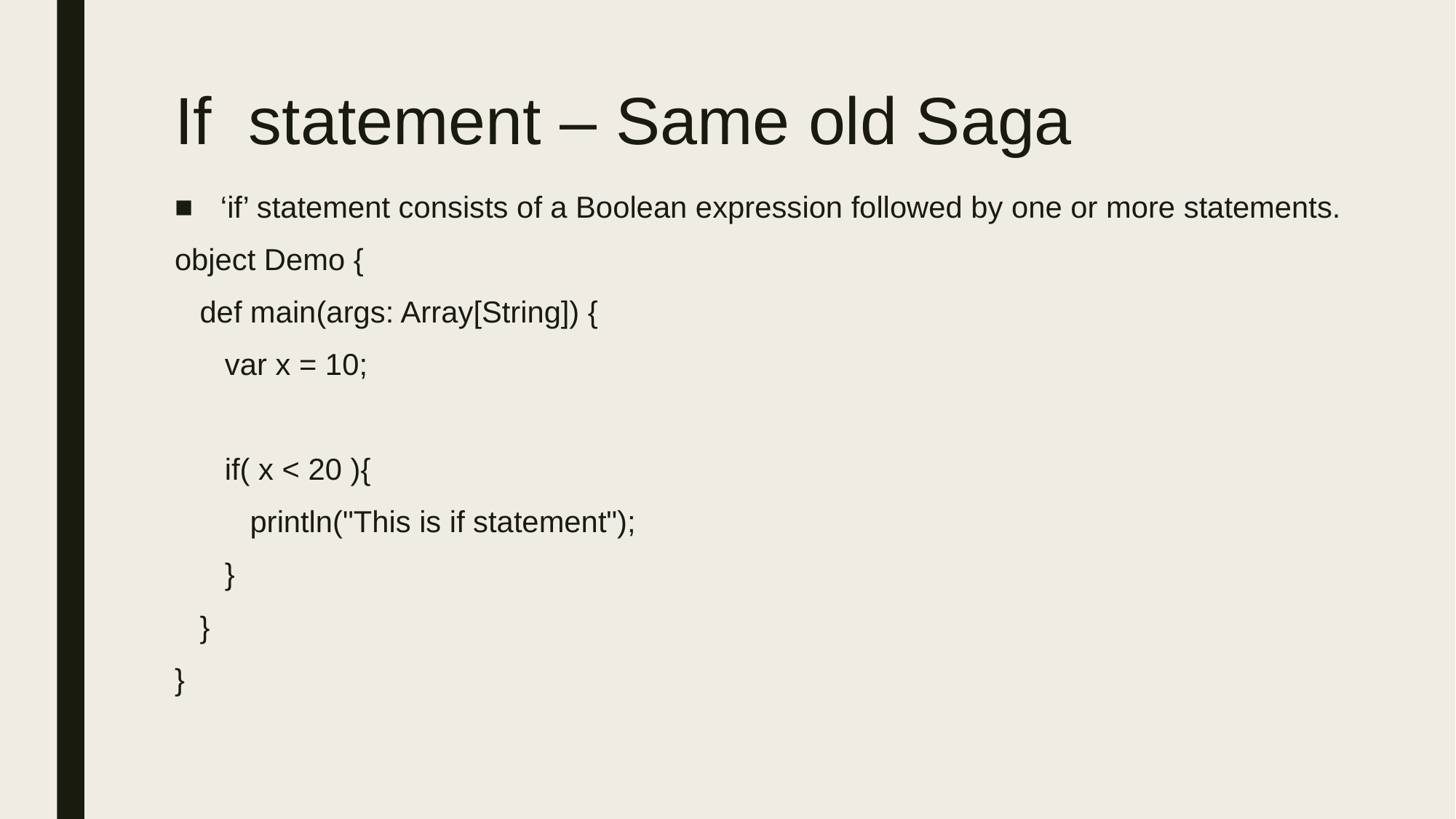

# If  statement – Same old Saga
‘if’ statement consists of a Boolean expression followed by one or more statements.
object Demo {
   def main(args: Array[String]) {
      var x = 10;

      if( x < 20 ){
         println("This is if statement");
      }
   }
}